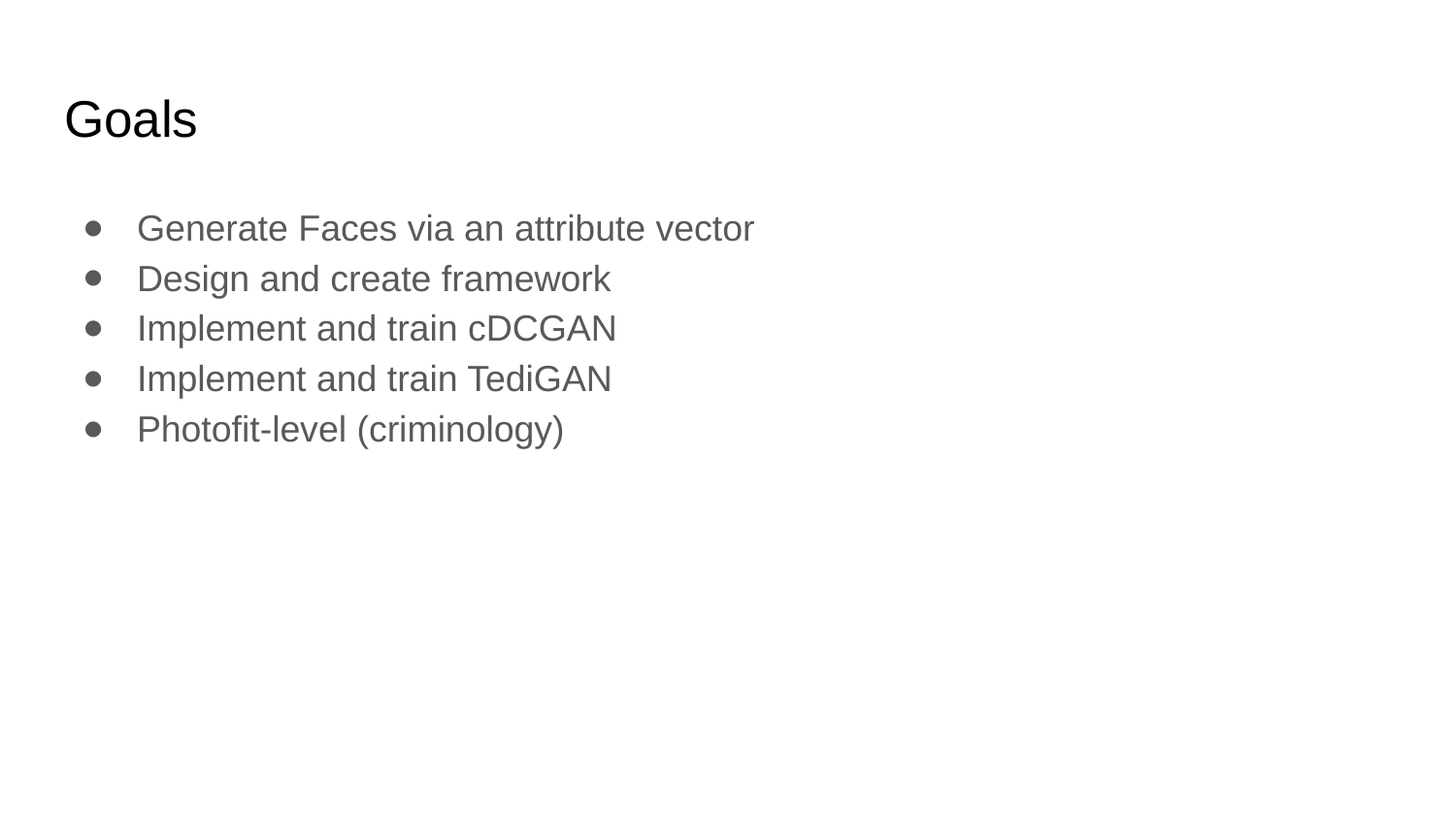

# Goals
Generate Faces via an attribute vector
Design and create framework
Implement and train cDCGAN
Implement and train TediGAN
Photofit-level (criminology)